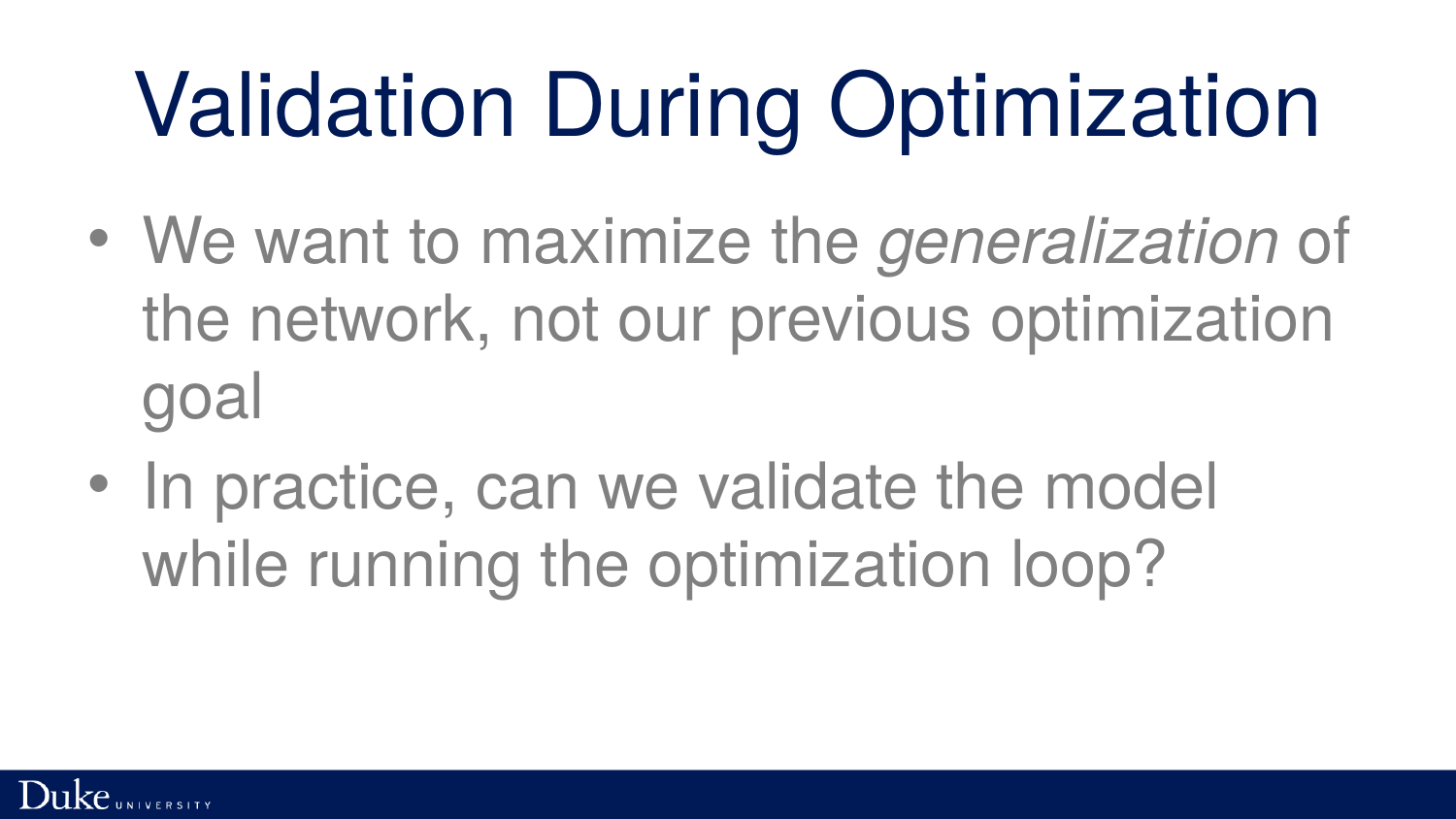

# Validation During Optimization
We want to maximize the generalization of the network, not our previous optimization goal
In practice, can we validate the model while running the optimization loop?